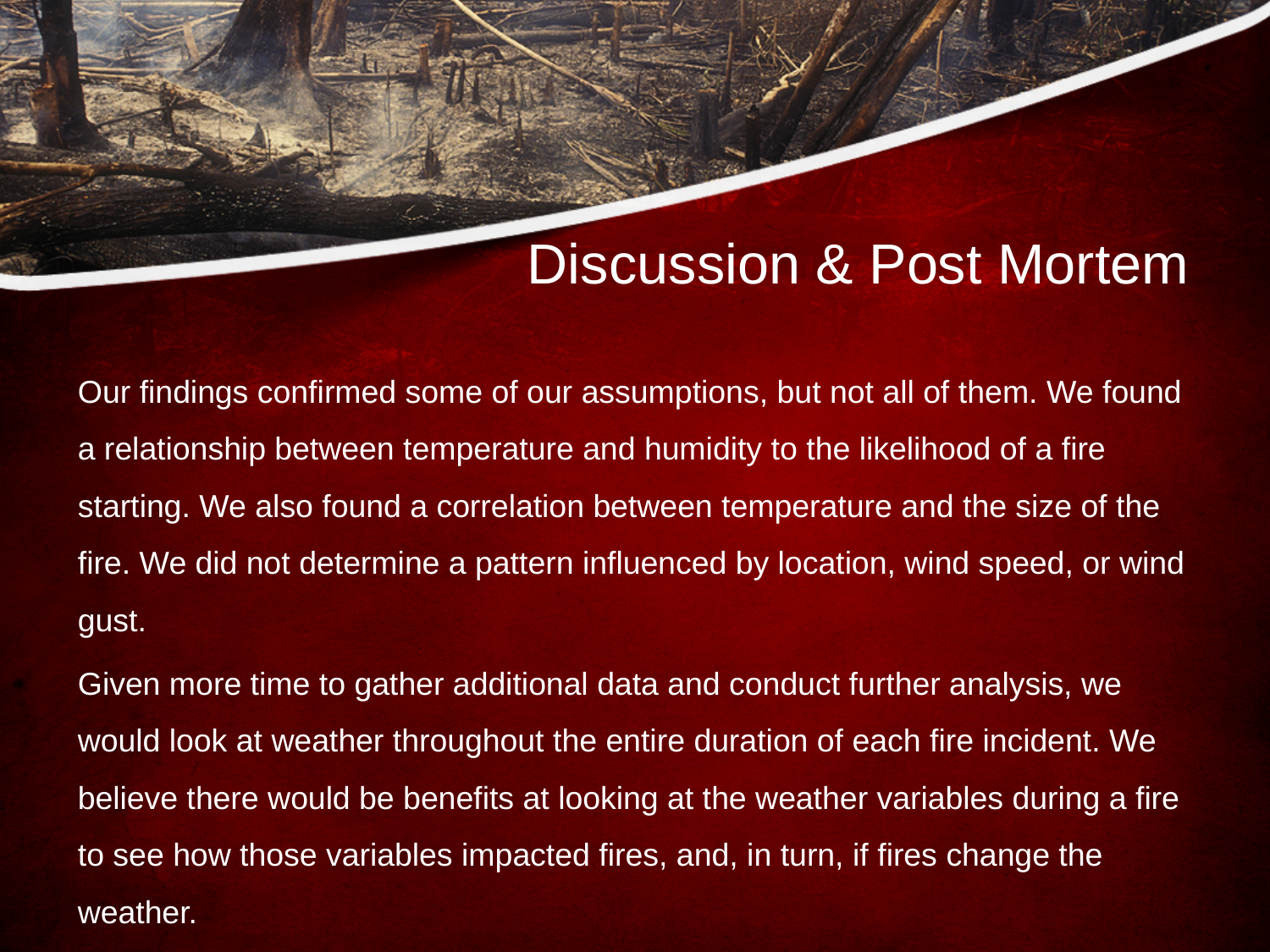

# Discussion & Post Mortem
Our findings confirmed some of our assumptions, but not all of them. We found a relationship between temperature and humidity to the likelihood of a fire starting. We also found a correlation between temperature and the size of the fire. We did not determine a pattern influenced by location, wind speed, or wind gust.
Given more time to gather additional data and conduct further analysis, we would look at weather throughout the entire duration of each fire incident. We believe there would be benefits at looking at the weather variables during a fire to see how those variables impacted fires, and, in turn, if fires change the weather.